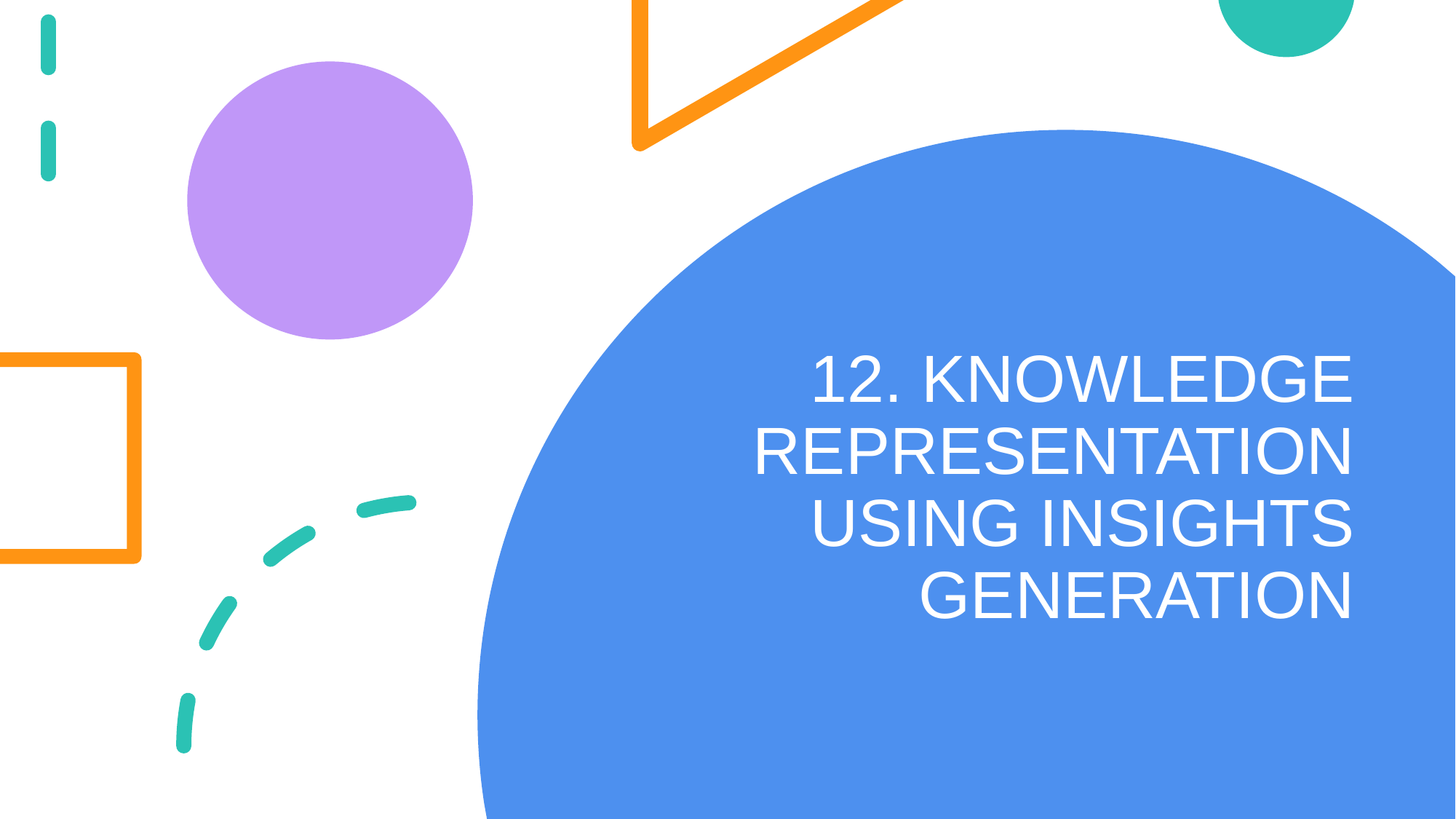

# 12. KNOWLEDGE REPRESENTATION USING INSIGHTS GENERATION